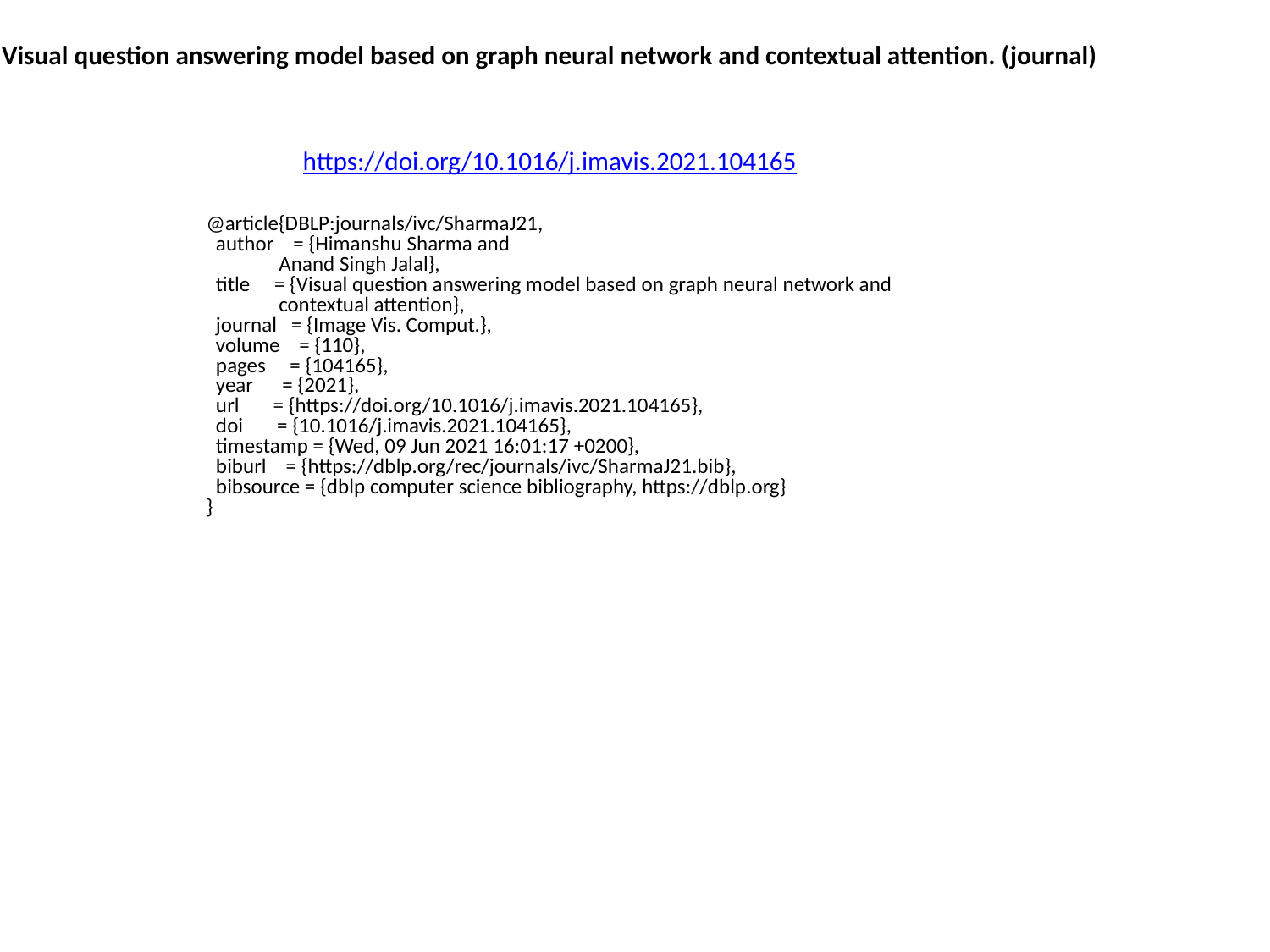

Visual question answering model based on graph neural network and contextual attention. (journal)

https://doi.org/10.1016/j.imavis.2021.104165

@article{DBLP:journals/ivc/SharmaJ21,
  author    = {Himanshu Sharma and
               Anand Singh Jalal},
  title     = {Visual question answering model based on graph neural network and
               contextual attention},
  journal   = {Image Vis. Comput.},
  volume    = {110},
  pages     = {104165},
  year      = {2021},
  url       = {https://doi.org/10.1016/j.imavis.2021.104165},
  doi       = {10.1016/j.imavis.2021.104165},
  timestamp = {Wed, 09 Jun 2021 16:01:17 +0200},
  biburl    = {https://dblp.org/rec/journals/ivc/SharmaJ21.bib},
  bibsource = {dblp computer science bibliography, https://dblp.org}
}